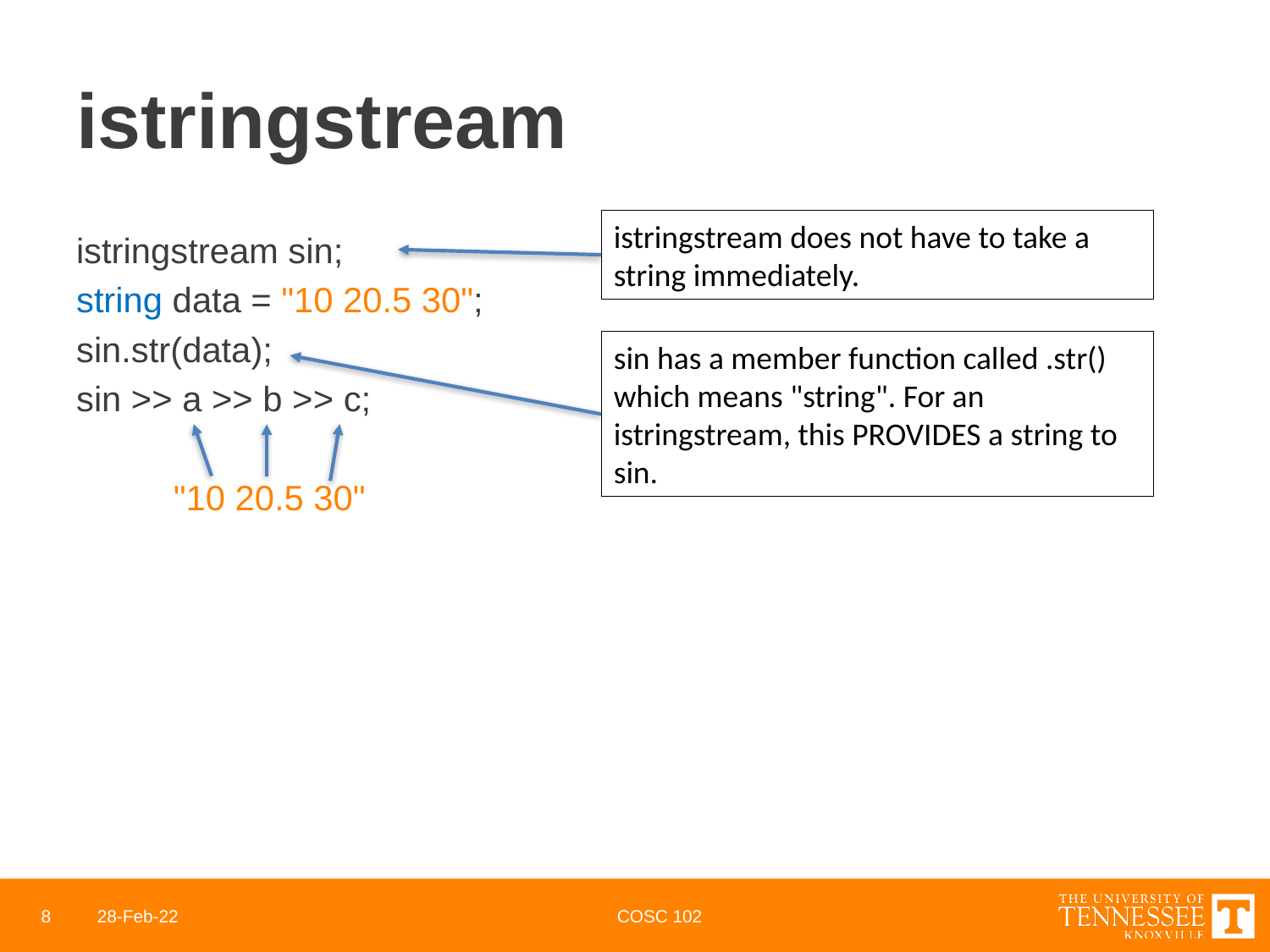

# istringstream
istringstream does not have to take a string immediately.
istringstream sin;
string data = "10 20.5 30";
sin.str(data);
sin >> a >> b >> c;

          "10 20.5 30"
sin has a member function called .str() which means "string". For an istringstream, this PROVIDES a string to sin.
8
28-Feb-22
COSC 102